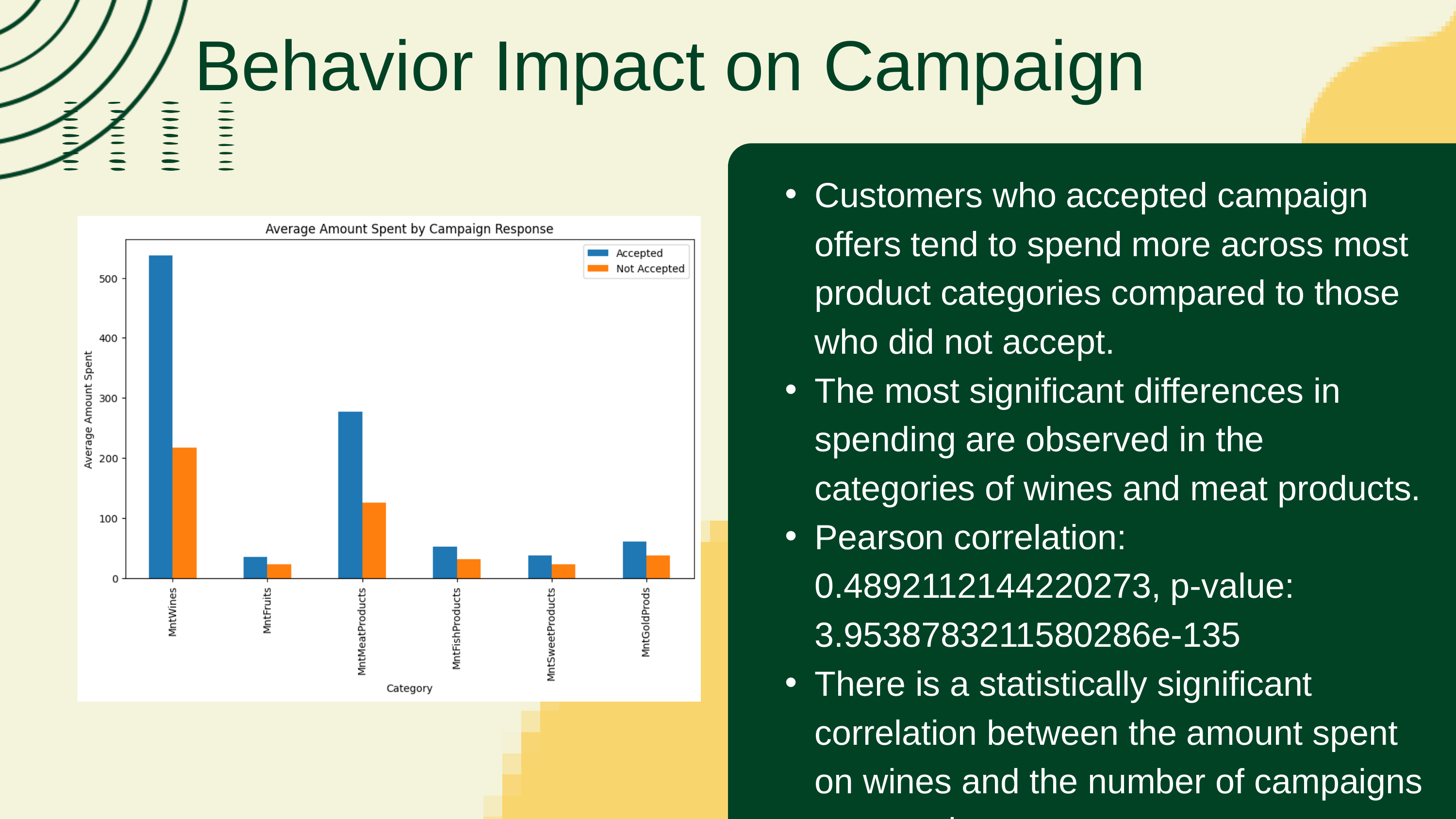

Behavior Impact on Campaign

Customers who accepted campaign offers tend to spend more across most product categories compared to those who did not accept.
The most significant differences in spending are observed in the categories of wines and meat products.
Pearson correlation: 0.4892112144220273, p-value: 3.9538783211580286e-135
There is a statistically significant correlation between the amount spent on wines and the number of campaigns accepted.